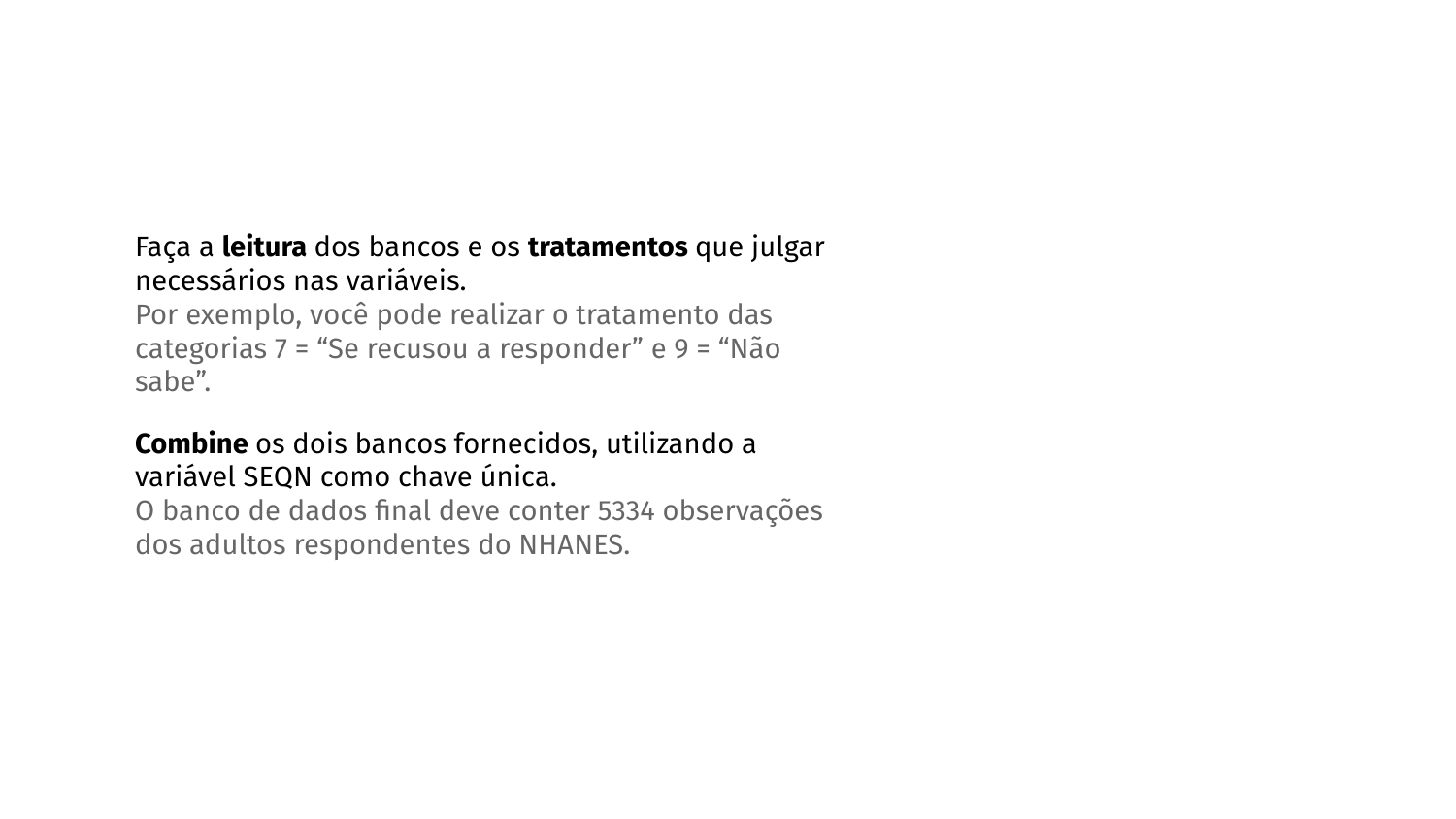

Faça a leitura dos bancos e os tratamentos que julgar  necessários nas variáveis.
Por exemplo, você pode realizar o tratamento das  categorias 7 = “Se recusou a responder” e 9 = “Não  sabe”.
Combine os dois bancos fornecidos, utilizando a  variável SEQN como chave única.
O banco de dados ﬁnal deve conter 5334 observações  dos adultos respondentes do NHANES.